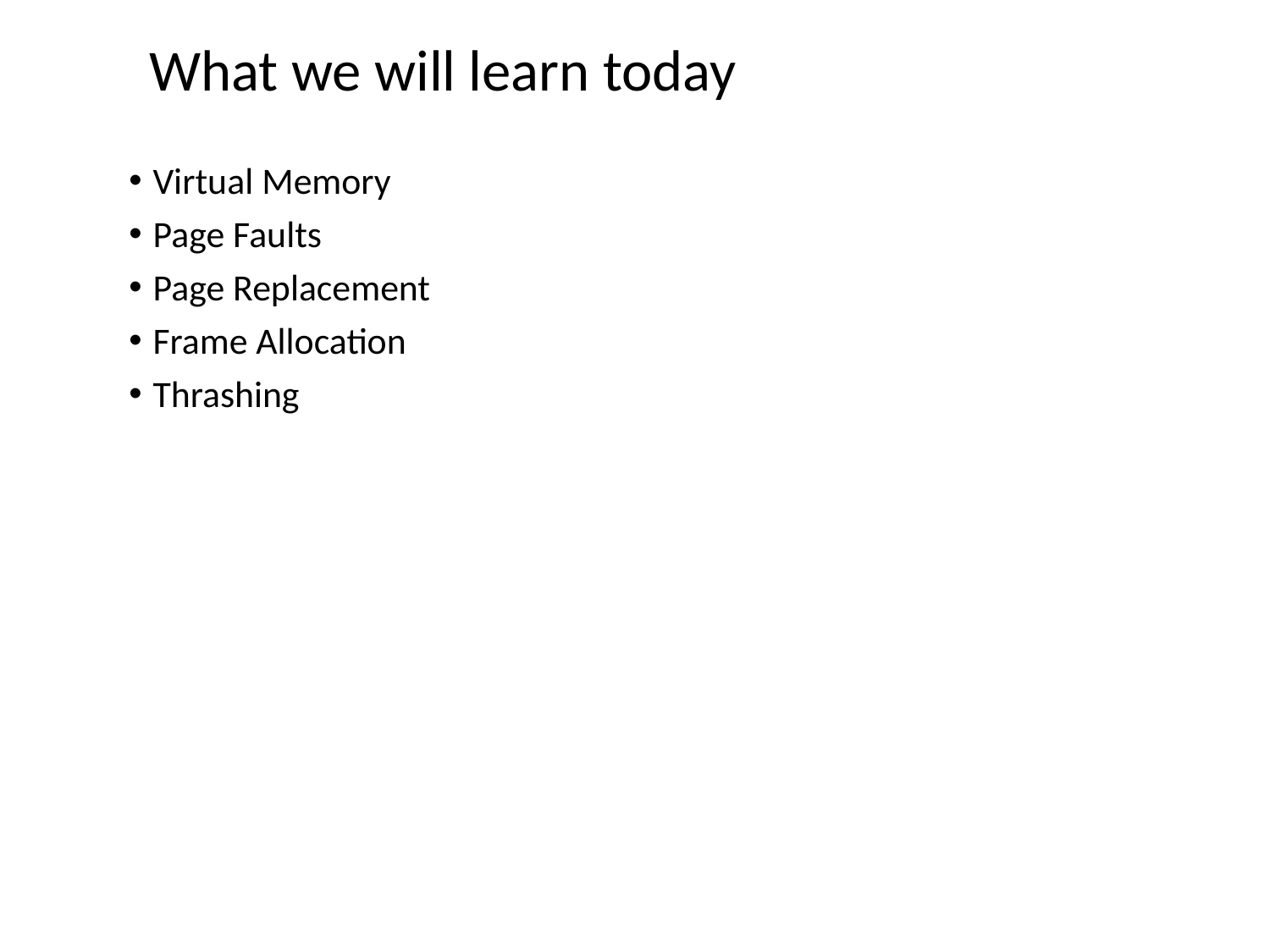

# What we will learn today
Virtual Memory
Page Faults
Page Replacement
Frame Allocation
Thrashing